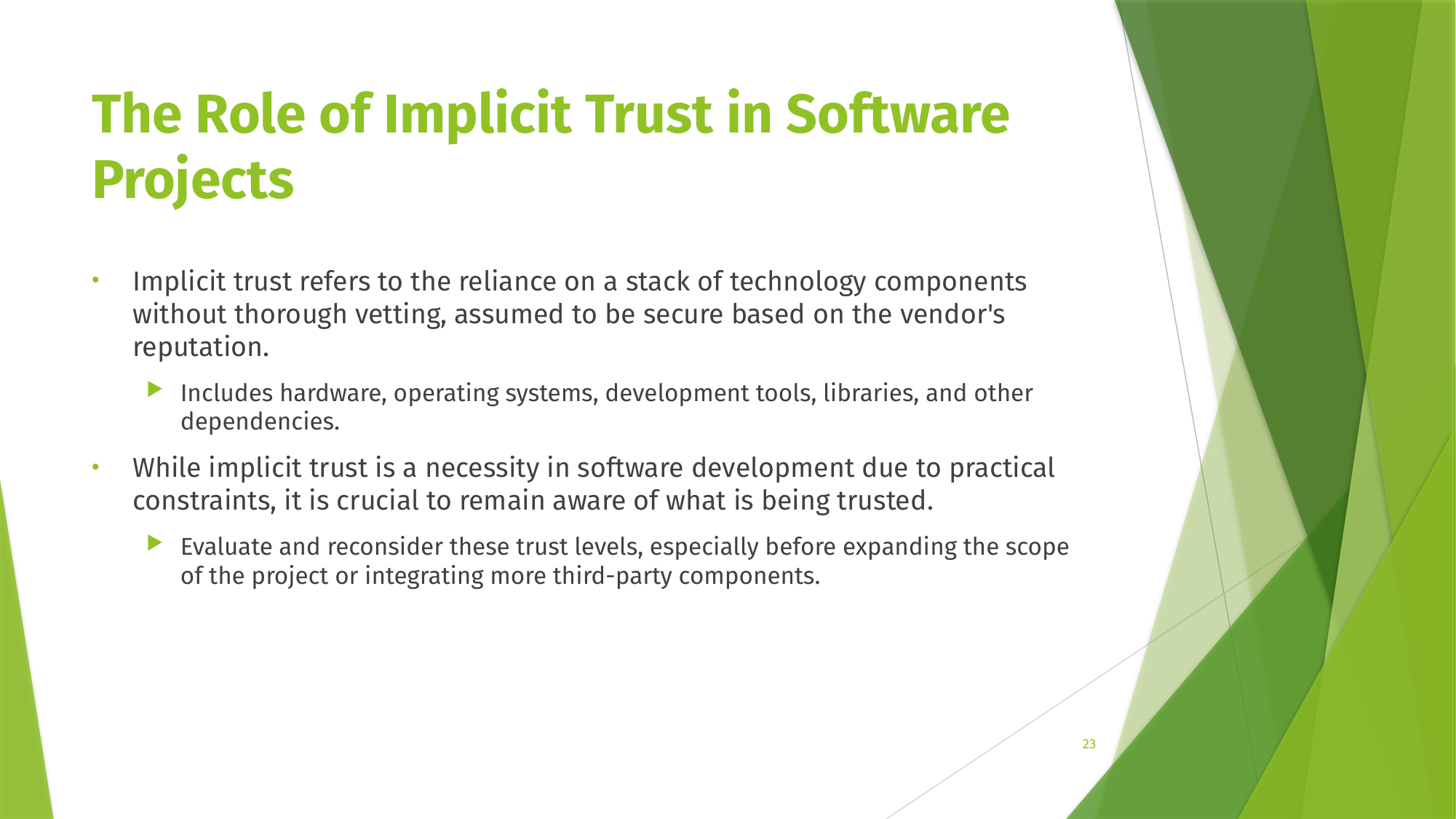

# The Role of Implicit Trust in Software Projects
Implicit trust refers to the reliance on a stack of technology components without thorough vetting, assumed to be secure based on the vendor's reputation.
Includes hardware, operating systems, development tools, libraries, and other dependencies.
While implicit trust is a necessity in software development due to practical constraints, it is crucial to remain aware of what is being trusted.
Evaluate and reconsider these trust levels, especially before expanding the scope of the project or integrating more third-party components.

23